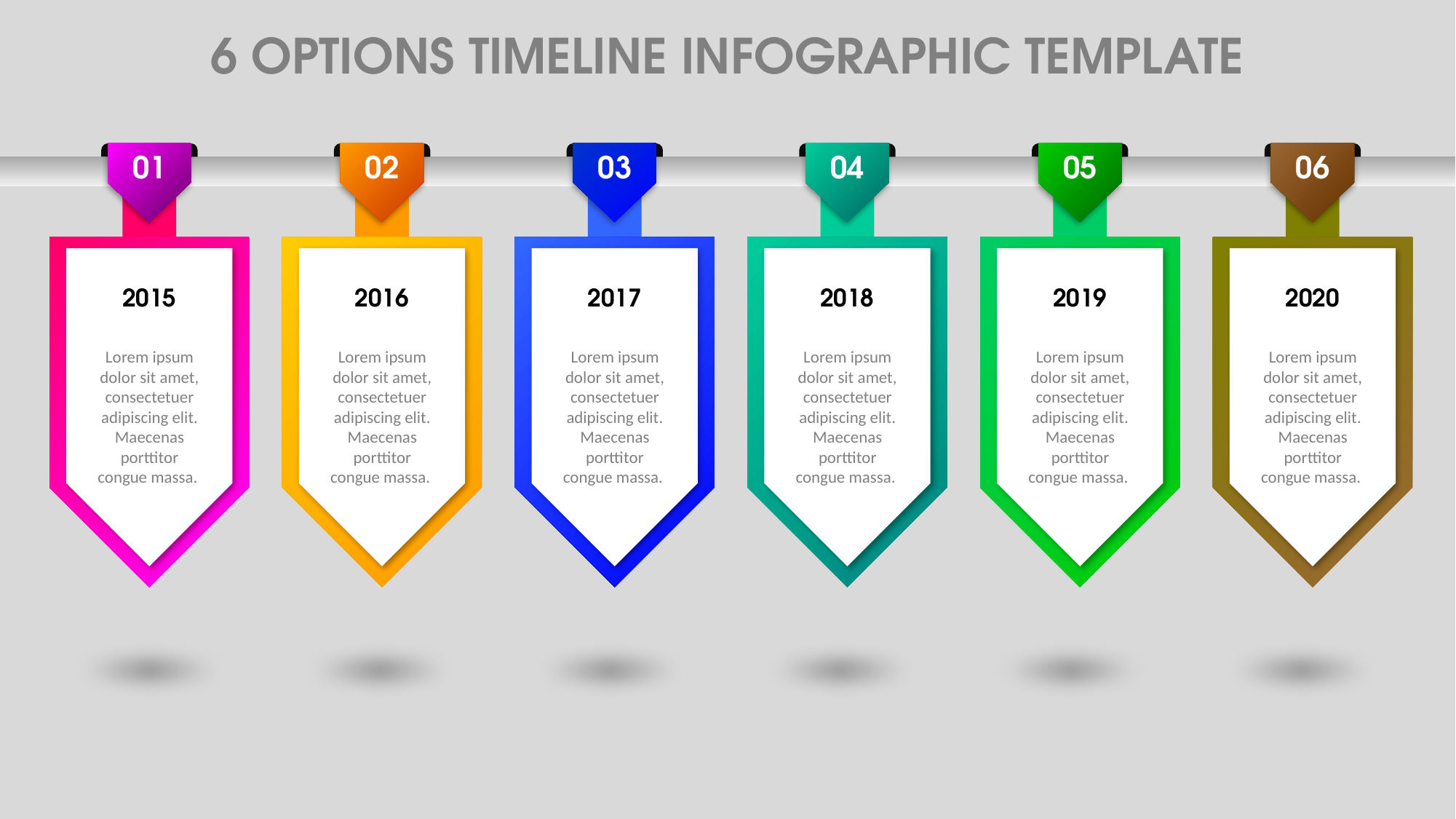

6 OPTIONS TIMELINE INFOGRAPHIC TEMPLATE

01

2015

Lorem ipsum dolor sit amet, consectetuer adipiscing elit. Maecenas porttitor congue massa.

02

2016

Lorem ipsum dolor sit amet, consectetuer adipiscing elit. Maecenas porttitor congue massa.

03

2017

Lorem ipsum dolor sit amet, consectetuer adipiscing elit. Maecenas porttitor congue massa.

04

2018

Lorem ipsum dolor sit amet, consectetuer adipiscing elit. Maecenas porttitor congue massa.

05

2019

Lorem ipsum dolor sit amet, consectetuer adipiscing elit. Maecenas porttitor congue massa.

06

2020

Lorem ipsum dolor sit amet, consectetuer adipiscing elit. Maecenas porttitor congue massa.